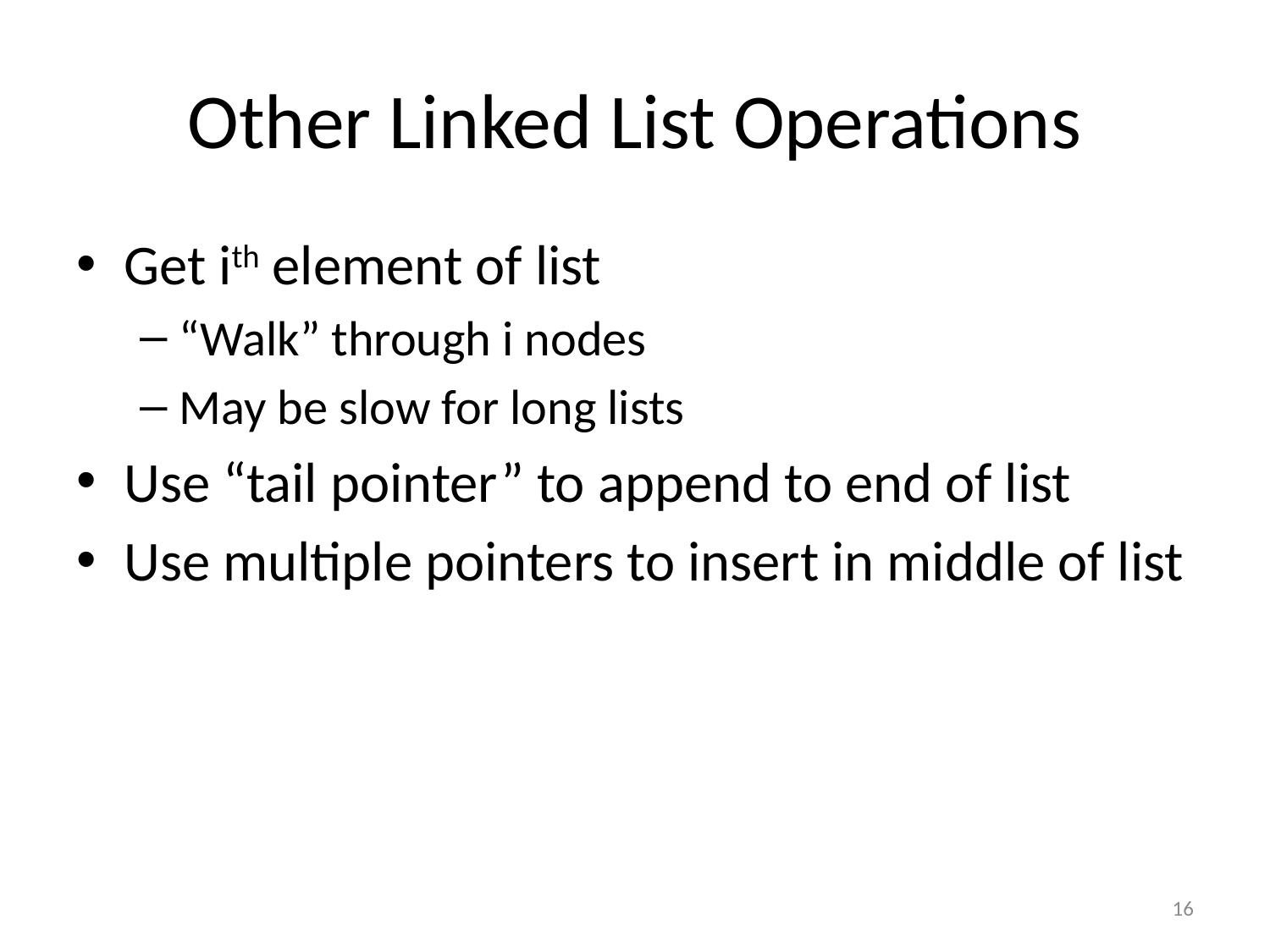

# Other Linked List Operations
Get ith element of list
“Walk” through i nodes
May be slow for long lists
Use “tail pointer” to append to end of list
Use multiple pointers to insert in middle of list
16